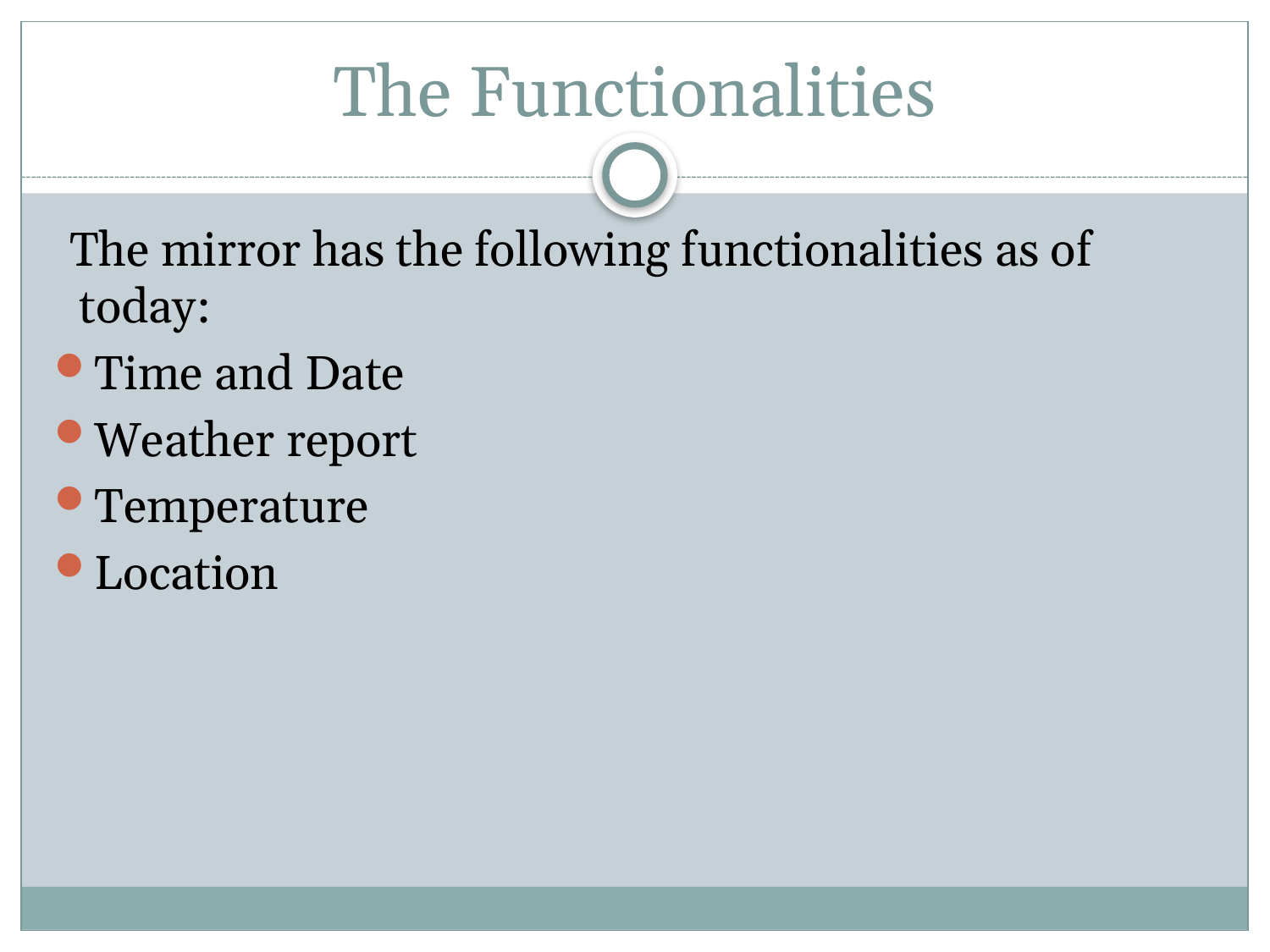

# The Functionalities
The mirror has the following functionalities as of today:
Time and Date
Weather report
Temperature
Location